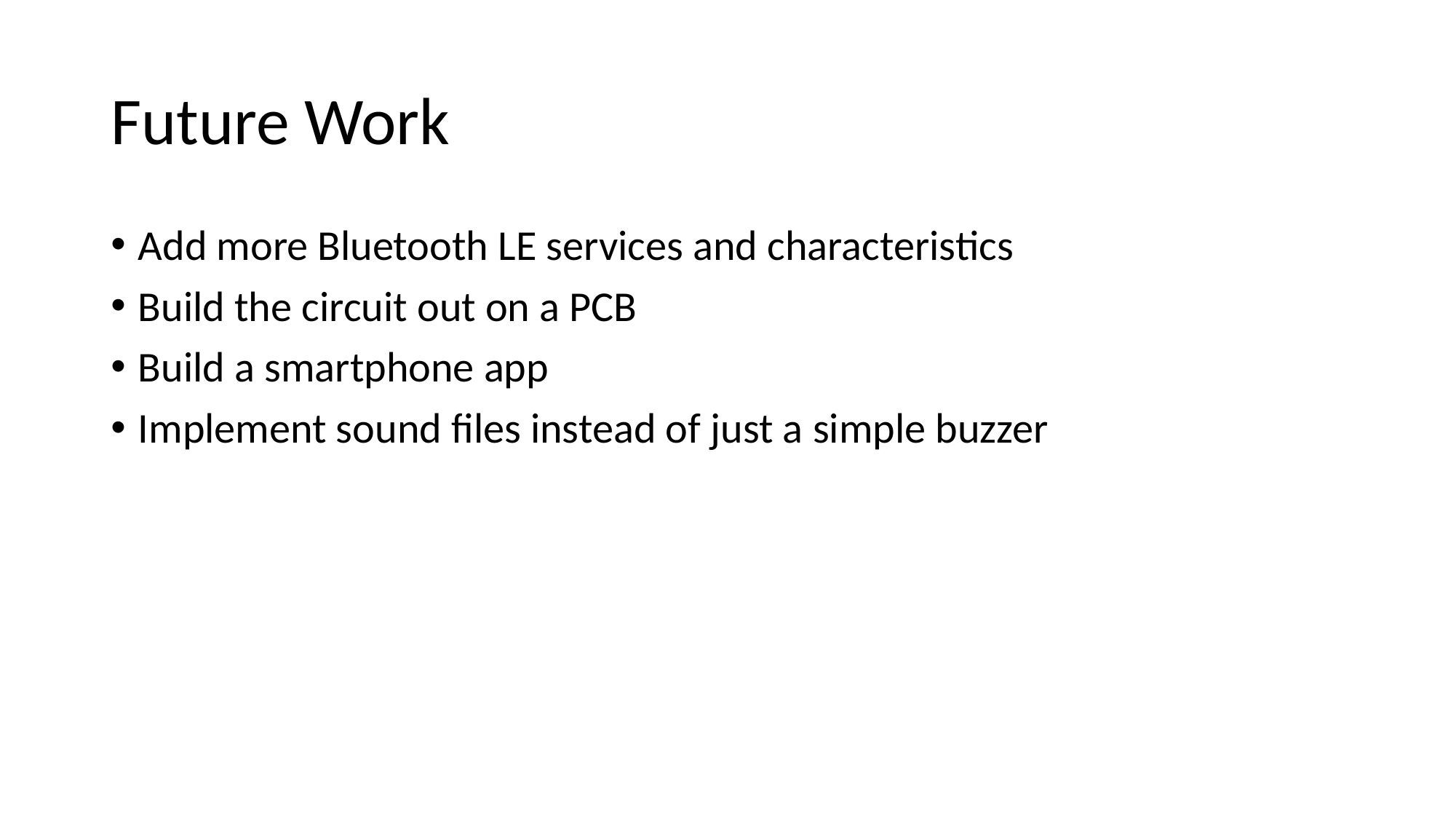

# Future Work
Add more Bluetooth LE services and characteristics
Build the circuit out on a PCB
Build a smartphone app
Implement sound files instead of just a simple buzzer